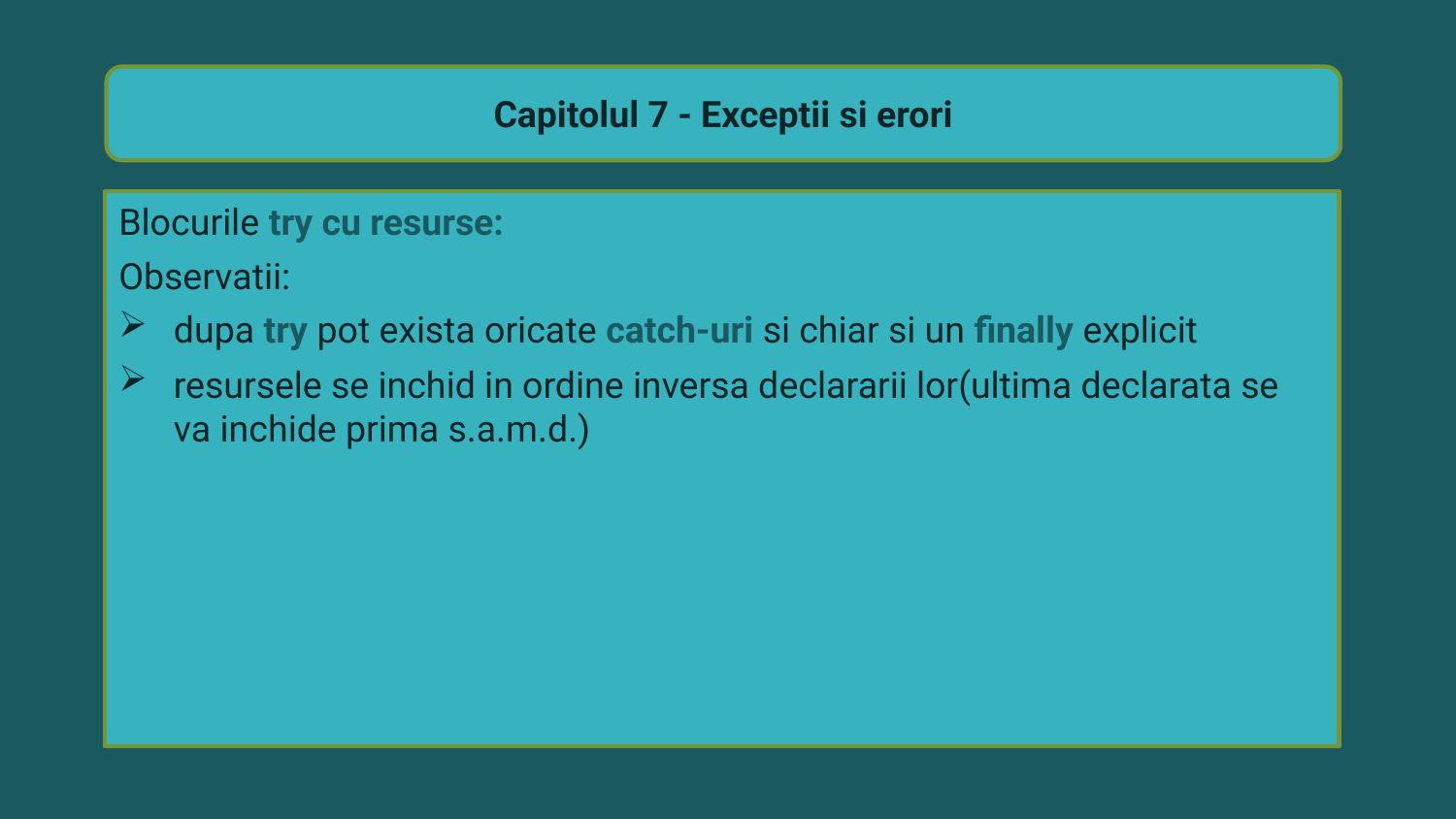

Capitolul 7 - Exceptii si erori
Blocurile try cu resurse:
Observatii:
dupa try pot exista oricate catch-uri si chiar si un finally explicit
resursele se inchid in ordine inversa declararii lor(ultima declarata se va inchide prima s.a.m.d.)